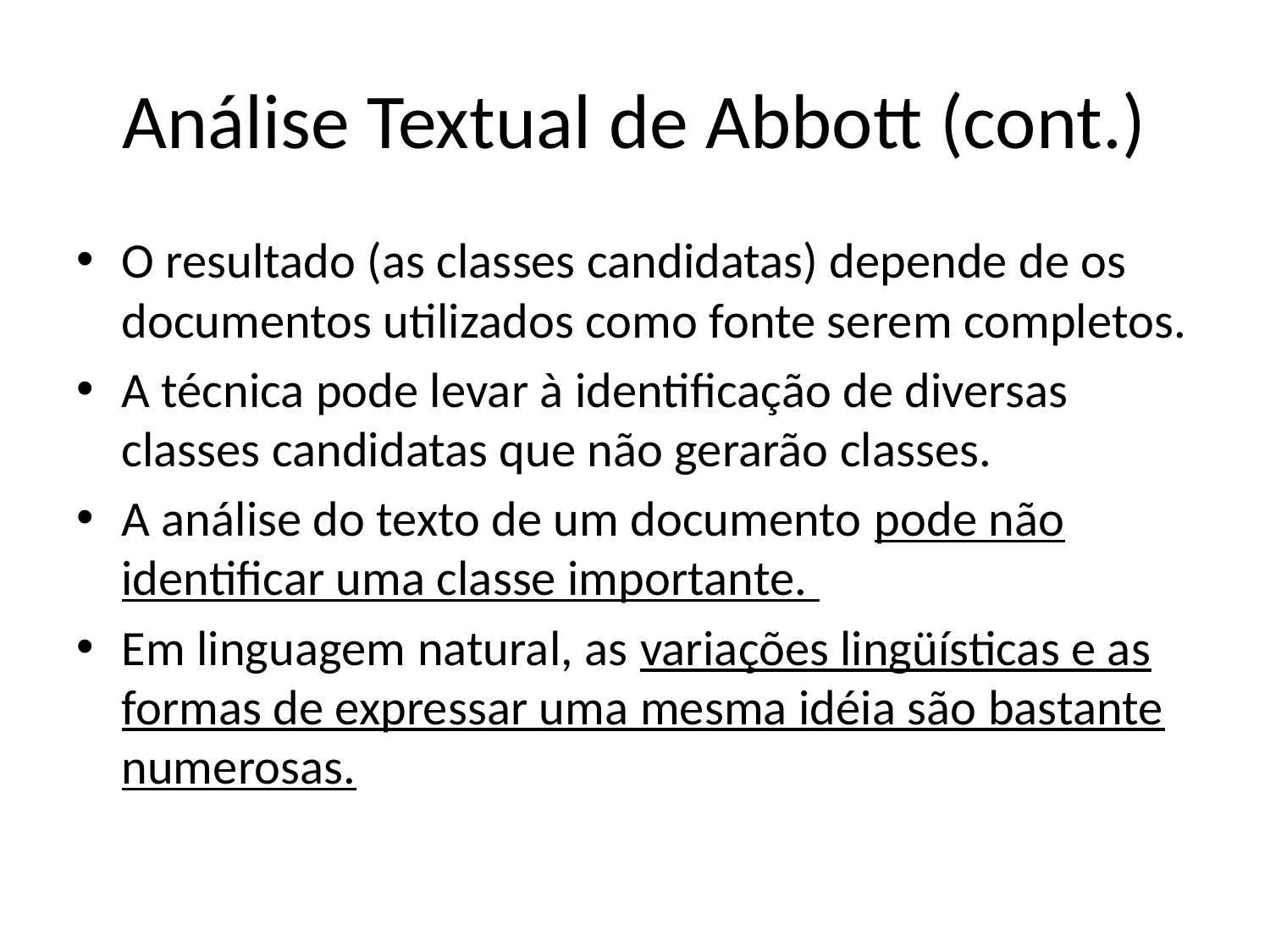

# Análise Textual de Abbott (cont.)
O resultado (as classes candidatas) depende de os documentos utilizados como fonte serem completos.
A técnica pode levar à identificação de diversas classes candidatas que não gerarão classes.
A análise do texto de um documento pode não identificar uma classe importante.
Em linguagem natural, as variações lingüísticas e as formas de expressar uma mesma idéia são bastante numerosas.